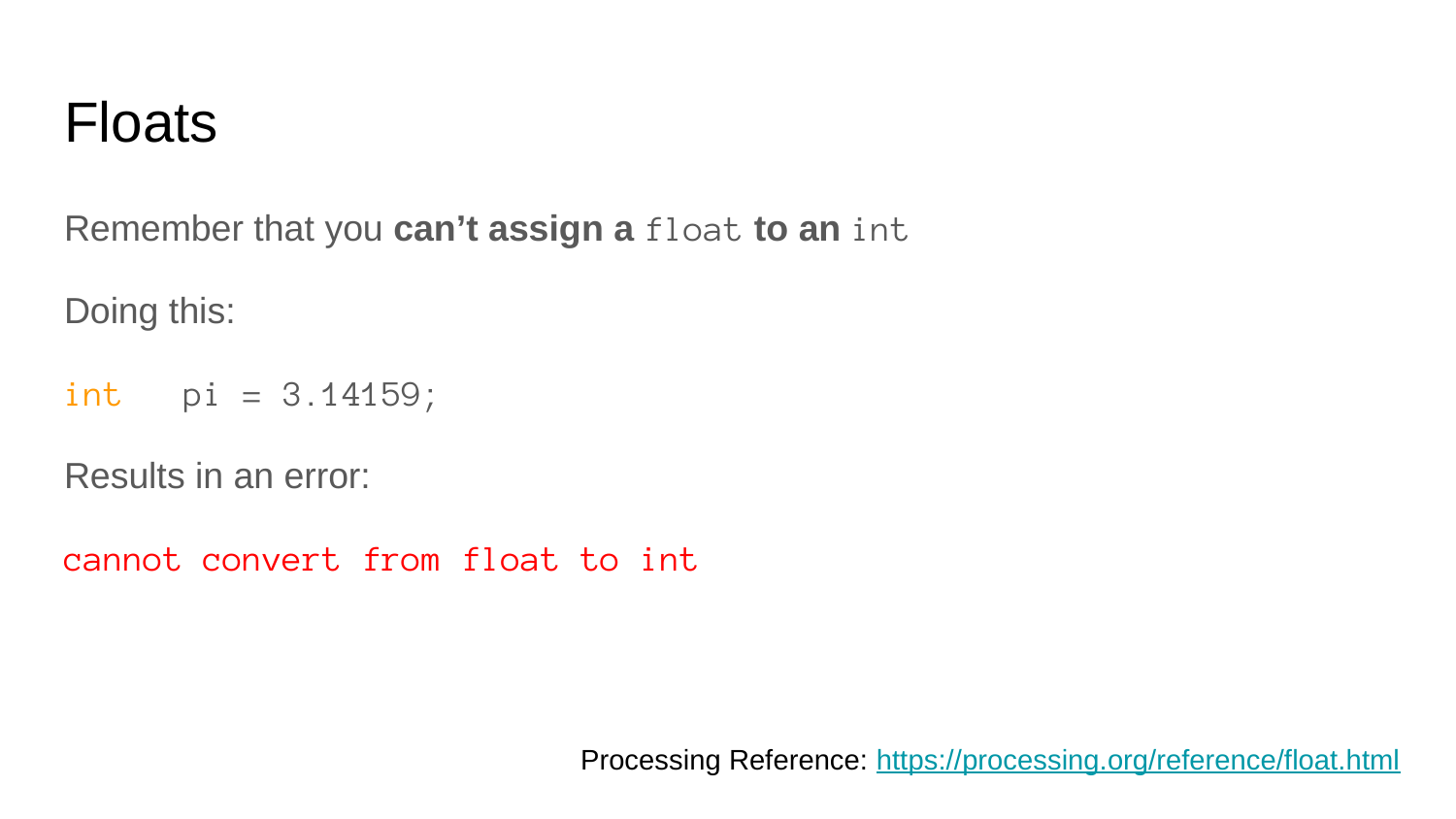

# Floats
Remember that you can’t assign a float to an int
Doing this:
int   pi = 3.14159;
Results in an error:
cannot convert from float to int
Processing Reference: https://processing.org/reference/float.html